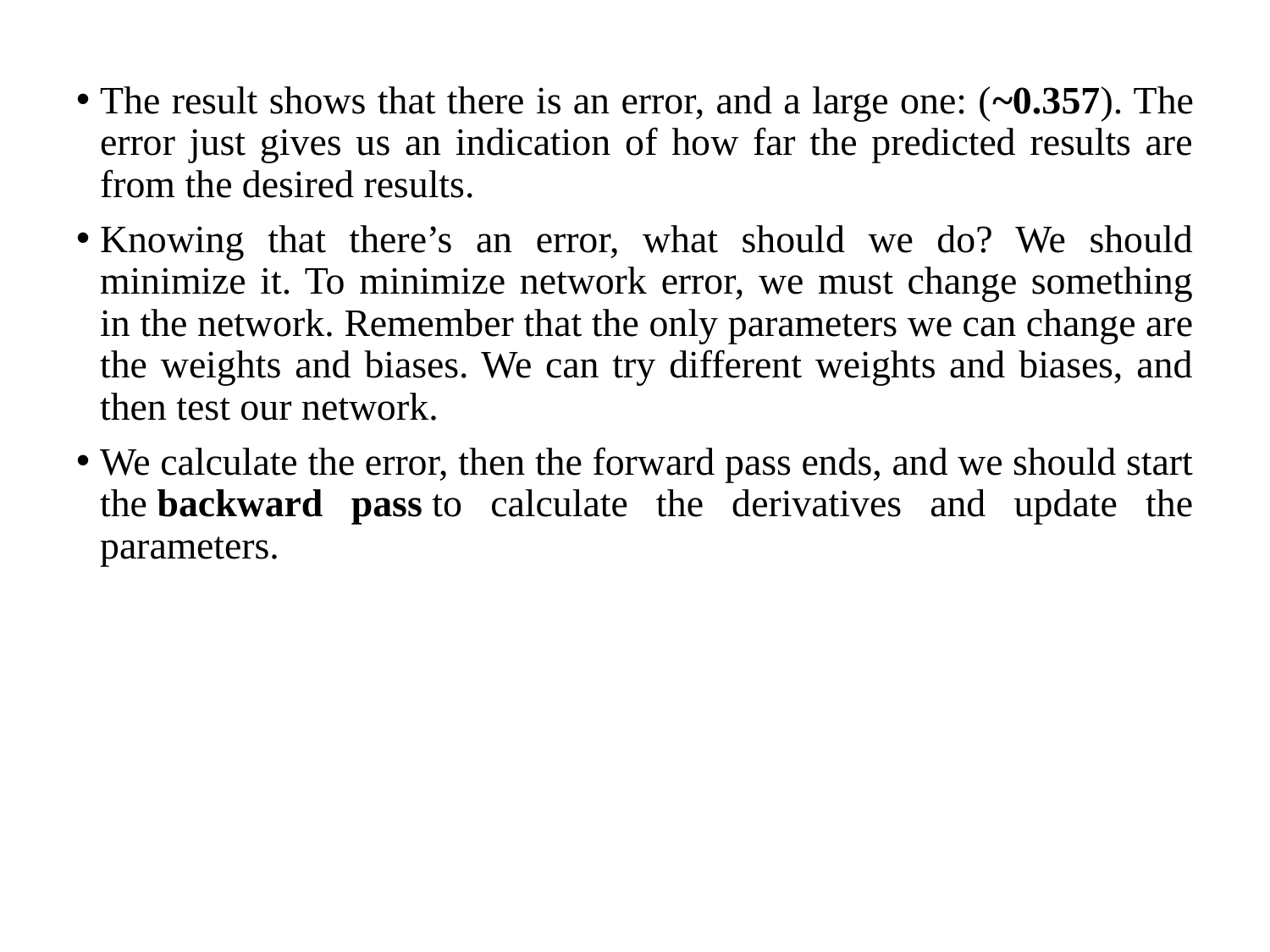

The result shows that there is an error, and a large one: (~0.357). The error just gives us an indication of how far the predicted results are from the desired results.
Knowing that there’s an error, what should we do? We should minimize it. To minimize network error, we must change something in the network. Remember that the only parameters we can change are the weights and biases. We can try different weights and biases, and then test our network.
We calculate the error, then the forward pass ends, and we should start the backward pass to calculate the derivatives and update the parameters.